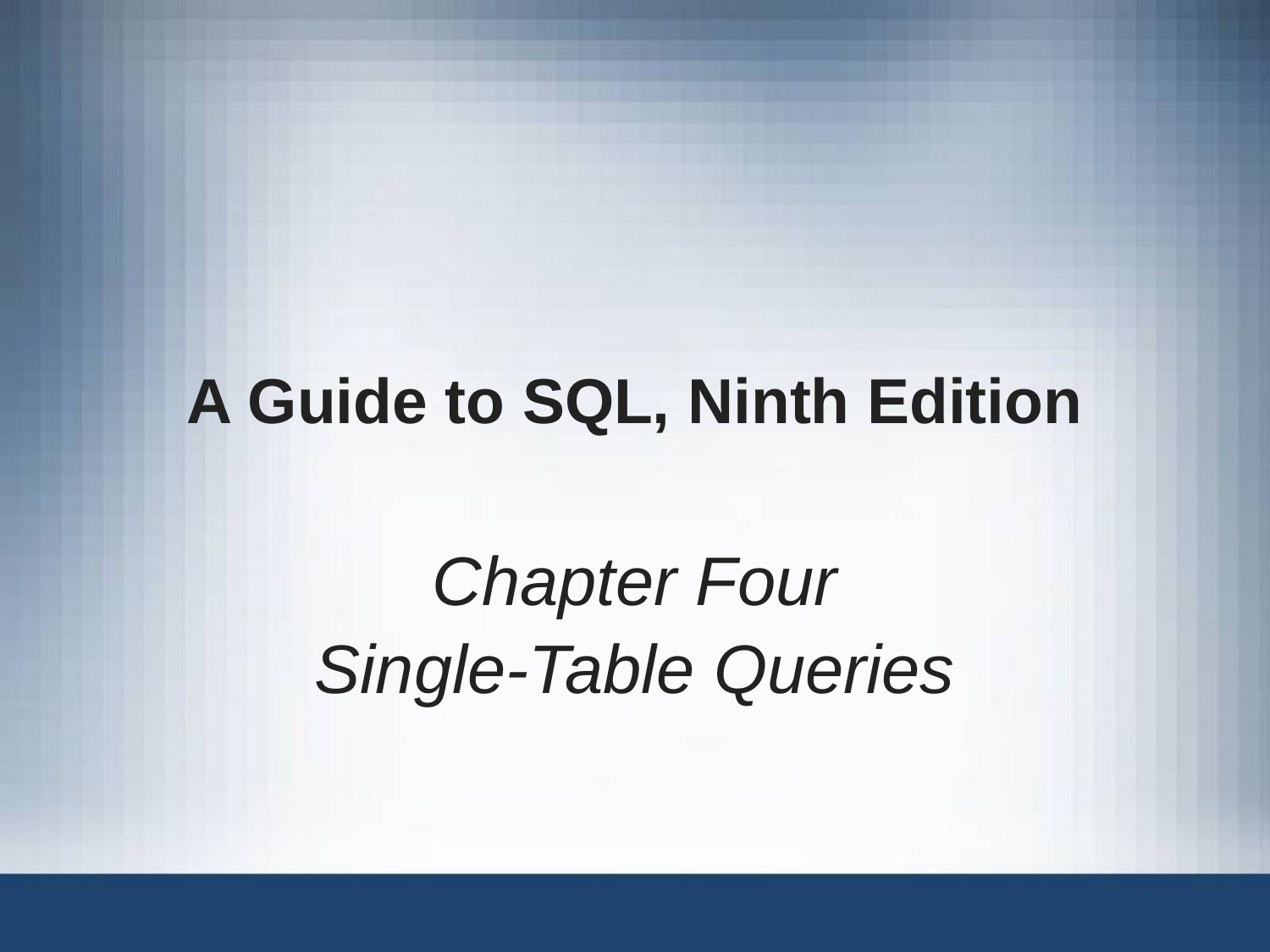

# A Guide to SQL, Ninth Edition
Chapter Four
Single-Table Queries